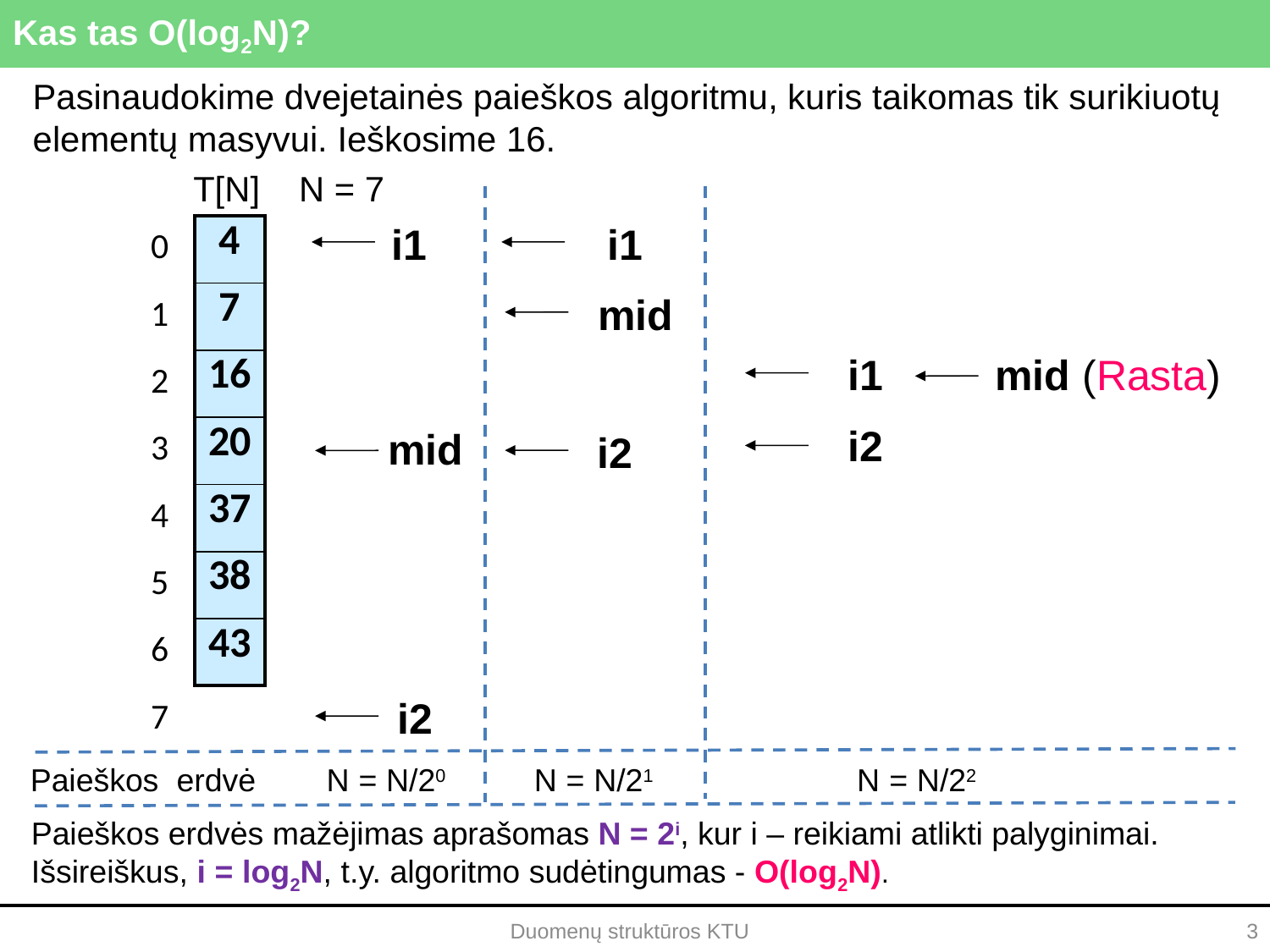

# Kas tas O(log2N)?
Pasinaudokime dvejetainės paieškos algoritmu, kuris taikomas tik surikiuotų elementų masyvui. Ieškosime 16.
T[N]    N = 7
i1
i1
| 4 |
| --- |
| 7 |
| 16 |
| 20 |
| 37 |
| 38 |
| 43 |
| 0 |
| --- |
| 1 |
| 2 |
| 3 |
| 4 |
| 5 |
| 6 |
| 7 |

mid

mid (Rasta)
i1

i2
mid
i2

i2

      Paieškos  erdvė        N = N/20          N = N/21                       N = N/22
Paieškos erdvės mažėjimas aprašomas N = 2i, kur i – reikiami atlikti palyginimai. Išsireiškus, i = log2N, t.y. algoritmo sudėtingumas - O(log2N).
Duomenų struktūros KTU
3